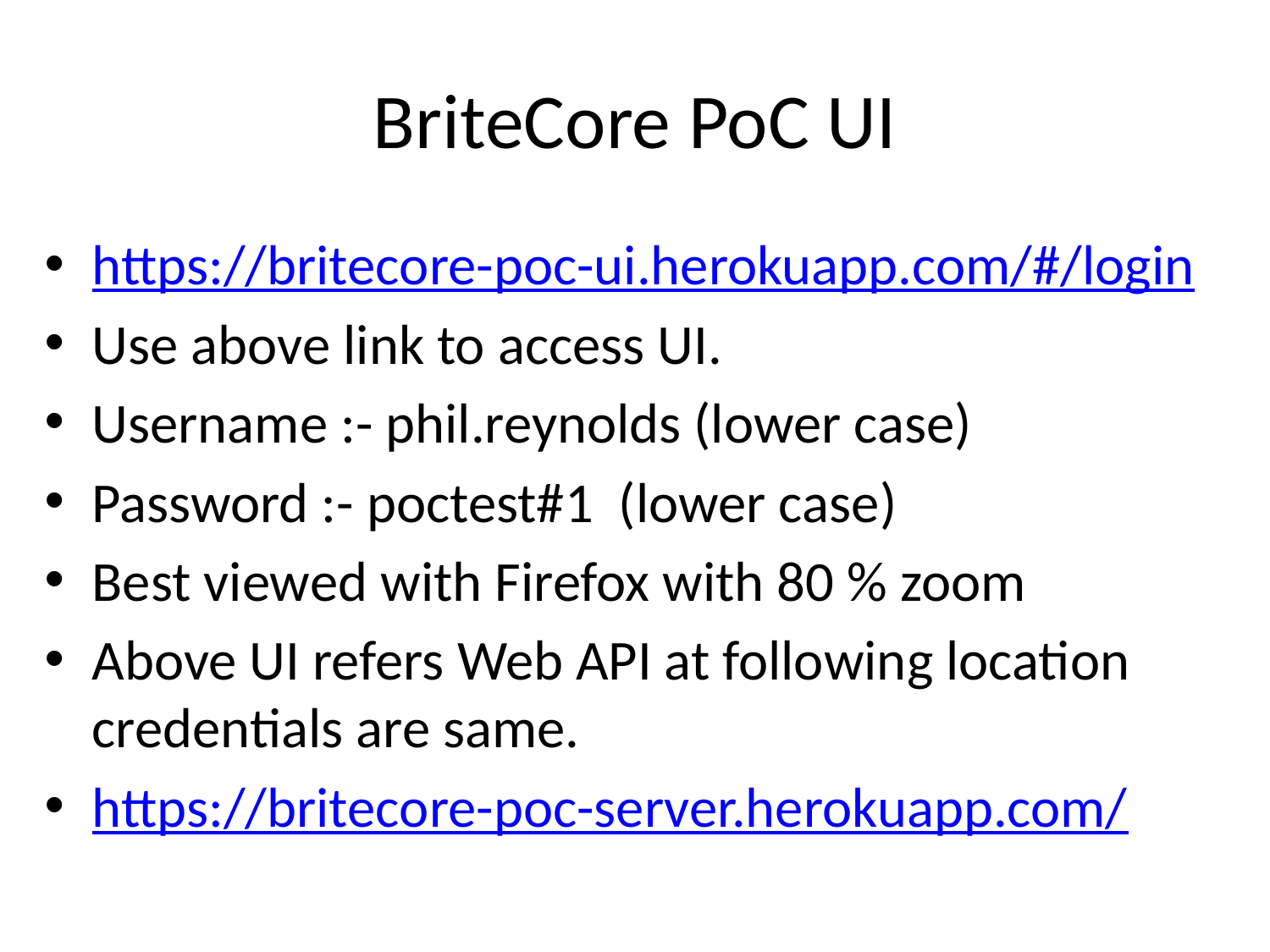

# BriteCore PoC UI
https://britecore-poc-ui.herokuapp.com/#/login
Use above link to access UI.
Username :- phil.reynolds (lower case)
Password :- poctest#1  (lower case)
Best viewed with Firefox with 80 % zoom
Above UI refers Web API at following location credentials are same.
https://britecore-poc-server.herokuapp.com/